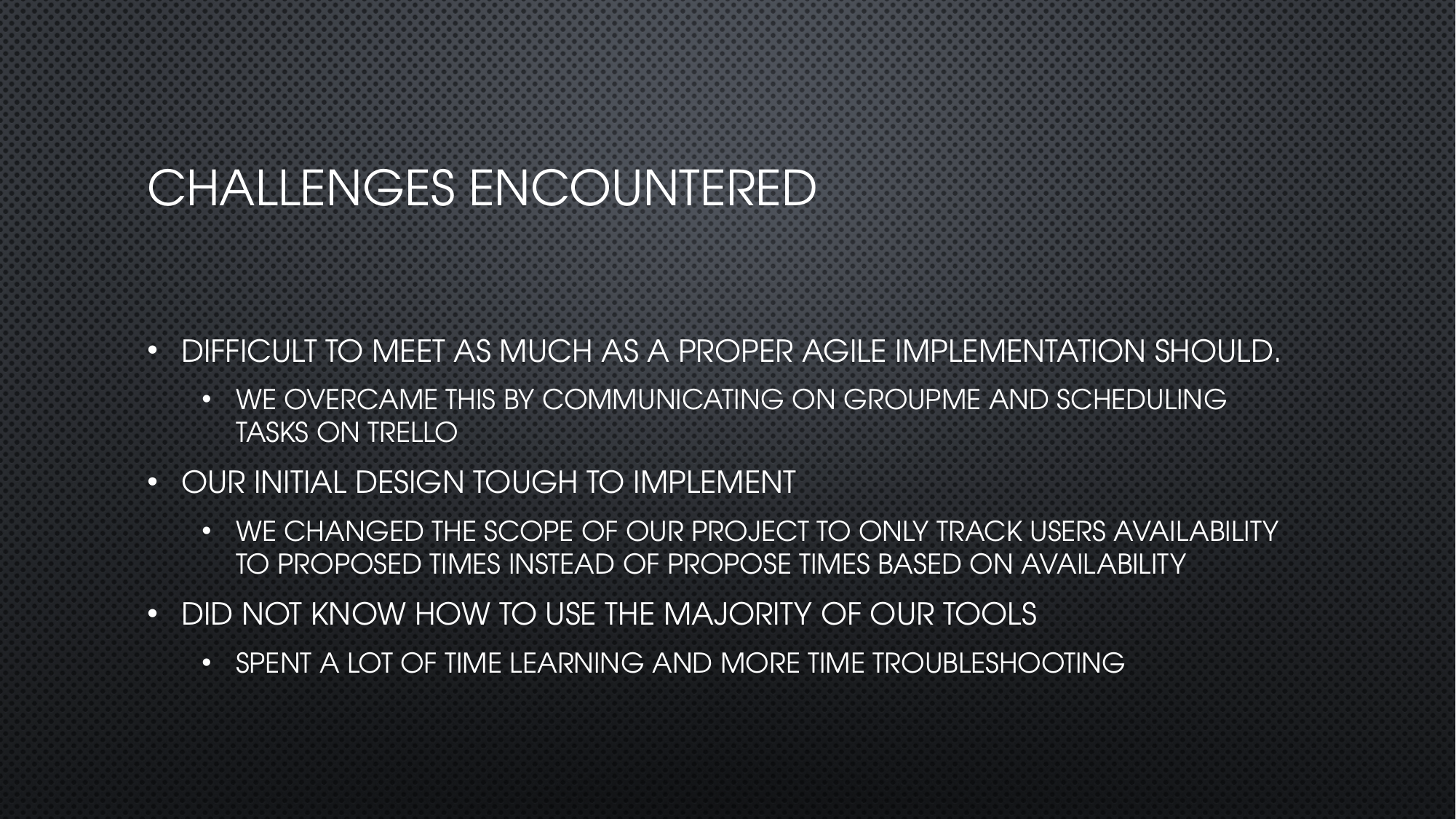

# Challenges encountered
Difficult to meet as much as a proper agile implementation should.
We overcame this by communicating on groupme and scheduling tasks on trello
Our initial design tough to implement
We changed the scope of our project to only track users availability to proposed times instead of propose times based on availability
Did not know how to use the majority of our tools
Spent a lot of time learning and more time troubleshooting